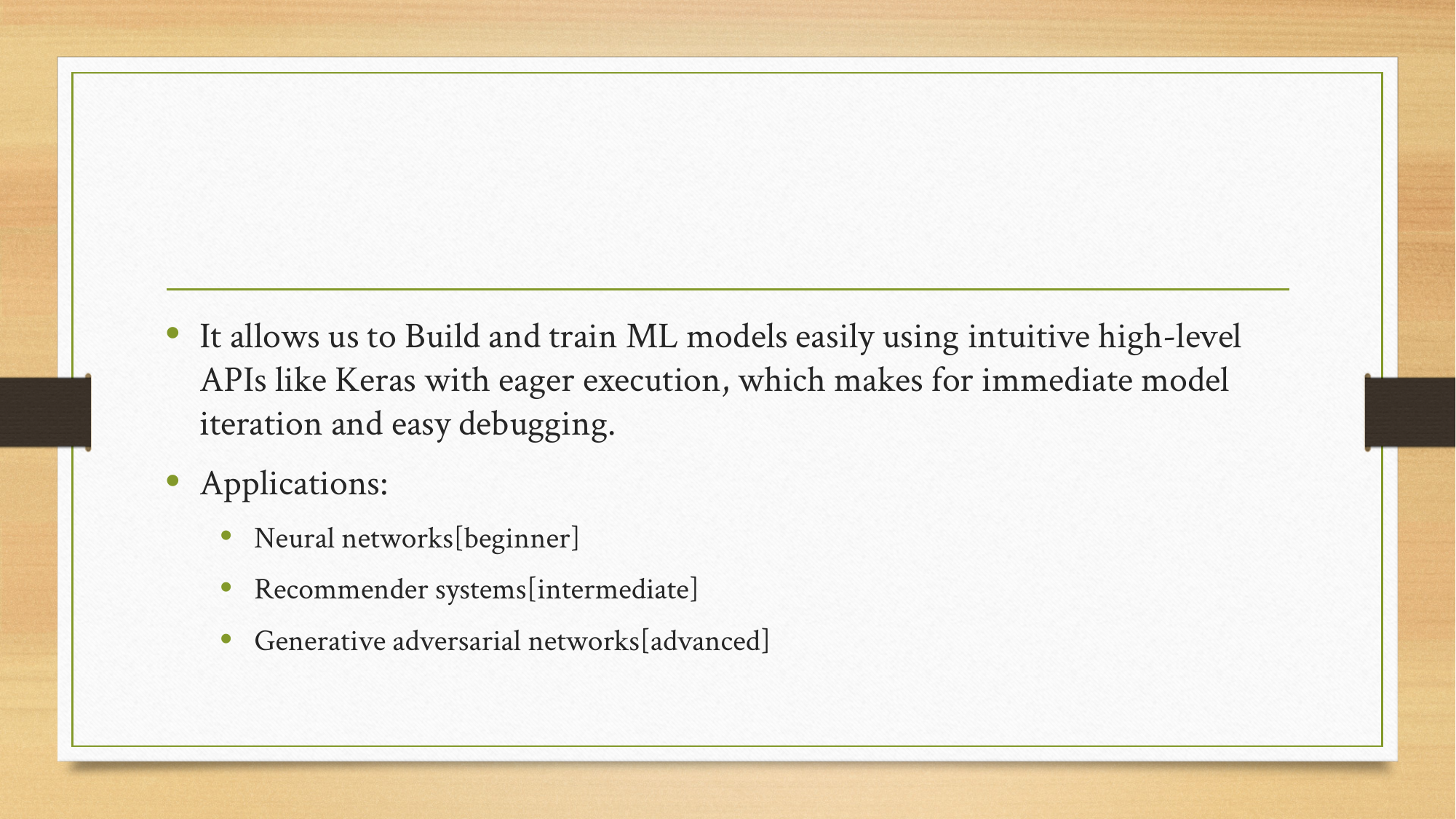

#
It allows us to Build and train ML models easily using intuitive high-level APIs like Keras with eager execution, which makes for immediate model iteration and easy debugging.
Applications:
Neural networks[beginner]
Recommender systems[intermediate]
Generative adversarial networks[advanced]